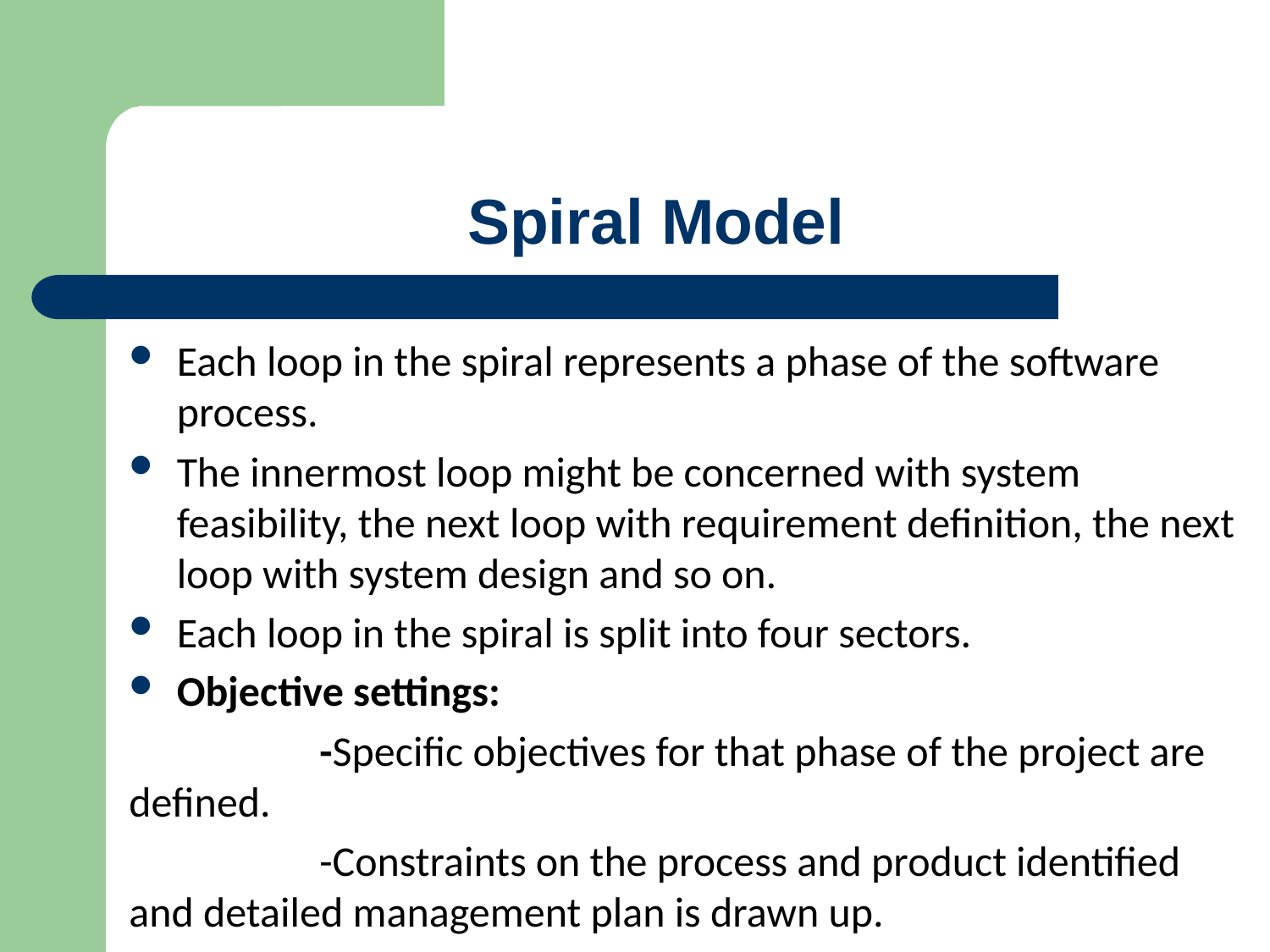

# Spiral Model
Each loop in the spiral represents a phase of the software process.
The innermost loop might be concerned with system feasibility, the next loop with requirement definition, the next loop with system design and so on.
Each loop in the spiral is split into four sectors.
Objective settings:
                    -Specific objectives for that phase of the project are defined.
                    -Constraints on the process and product identified and detailed management plan is drawn up.